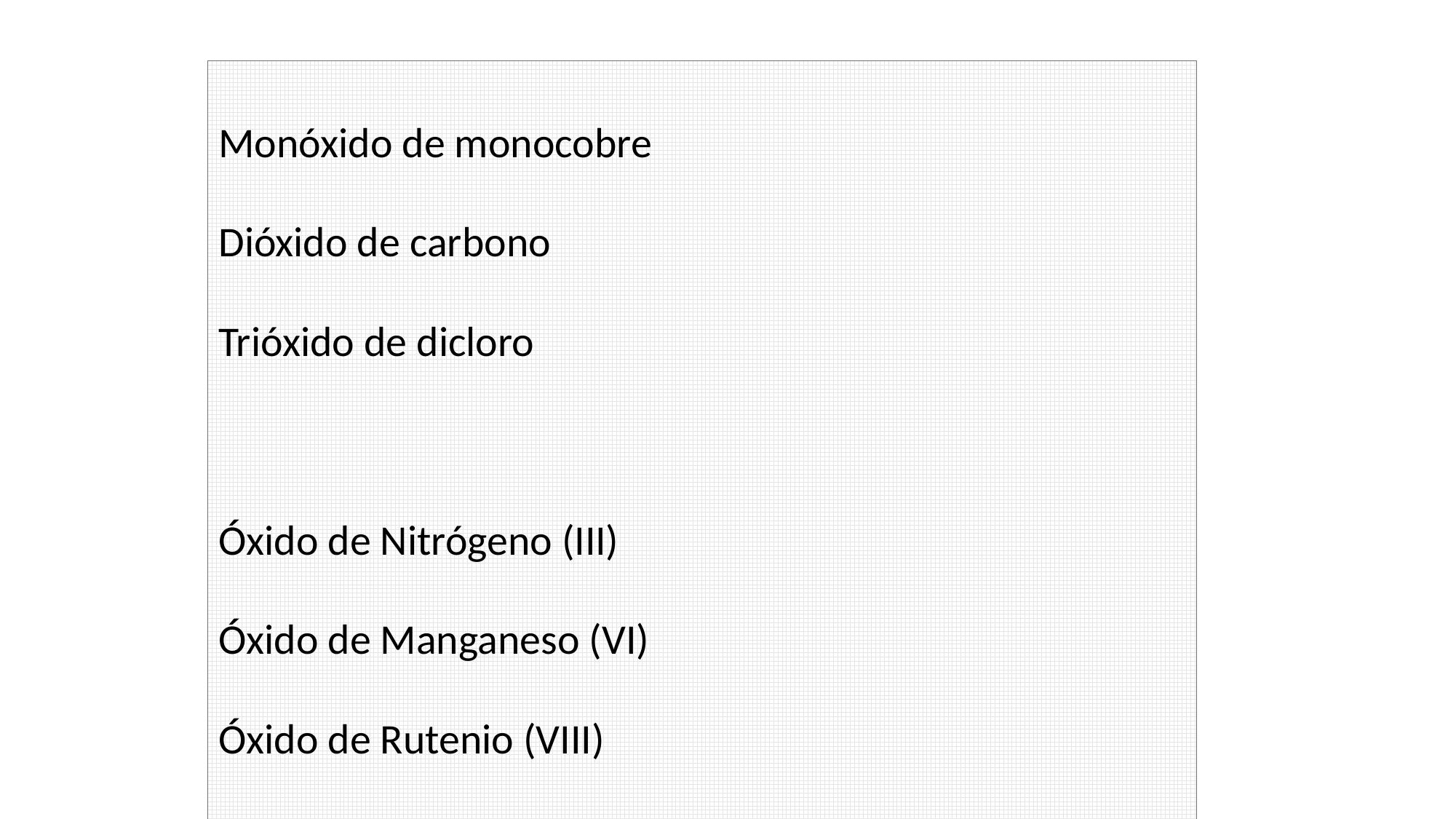

Monóxido de monocobre
Dióxido de carbono
Trióxido de dicloro

Óxido de Nitrógeno (III)
Óxido de Manganeso (VI)
Óxido de Rutenio (VIII)

Óxido hipocloroso
Óxido cúprico
Óxido cálcico